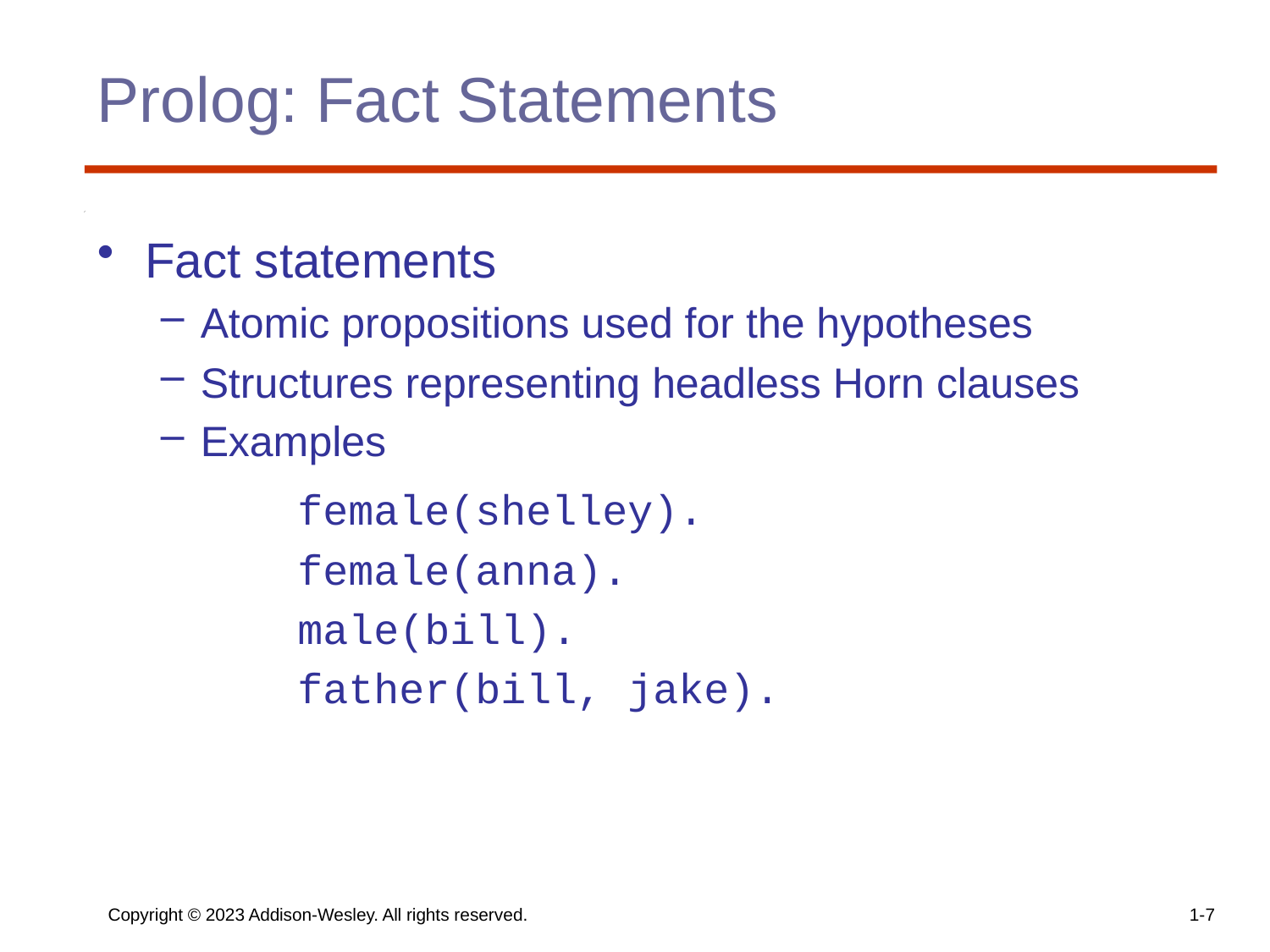

# Prolog: Fact Statements
Fact statements
Atomic propositions used for the hypotheses
Structures representing headless Horn clauses
Examples
		 female(shelley).
		 female(anna).
		 male(bill).
		 father(bill, jake).

Copyright © 2023 Addison-Wesley. All rights reserved.
1-7